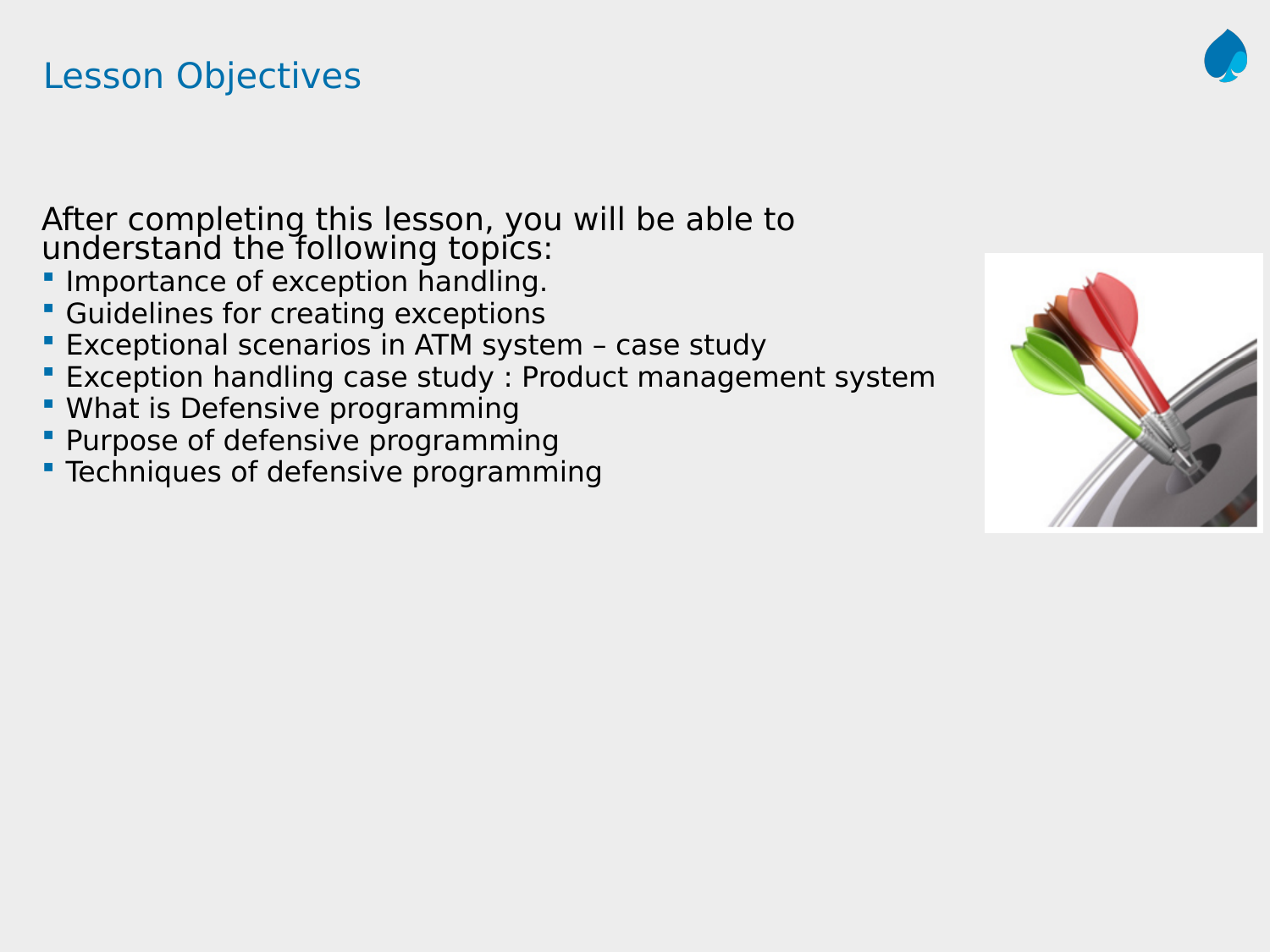

# Lesson Objectives
After completing this lesson, you will be able to understand the following topics:
Importance of exception handling.
Guidelines for creating exceptions
Exceptional scenarios in ATM system – case study
Exception handling case study : Product management system
What is Defensive programming
Purpose of defensive programming
Techniques of defensive programming